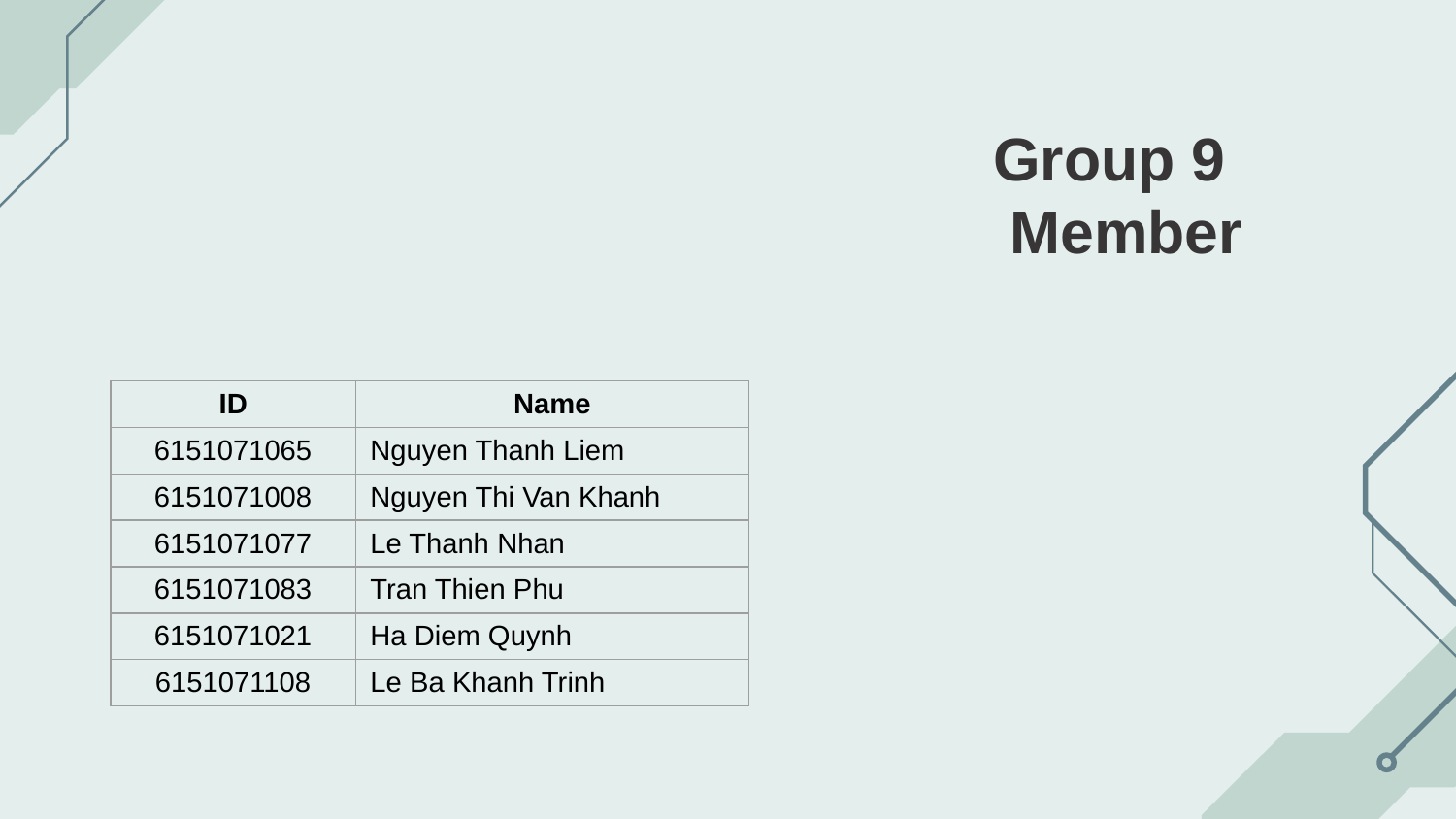

# Group 9 Member
| ID | Name |
| --- | --- |
| 6151071065 | Nguyen Thanh Liem |
| 6151071008 | Nguyen Thi Van Khanh |
| 6151071077 | Le Thanh Nhan |
| 6151071083 | Tran Thien Phu |
| 6151071021 | Ha Diem Quynh |
| 6151071108 | Le Ba Khanh Trinh |